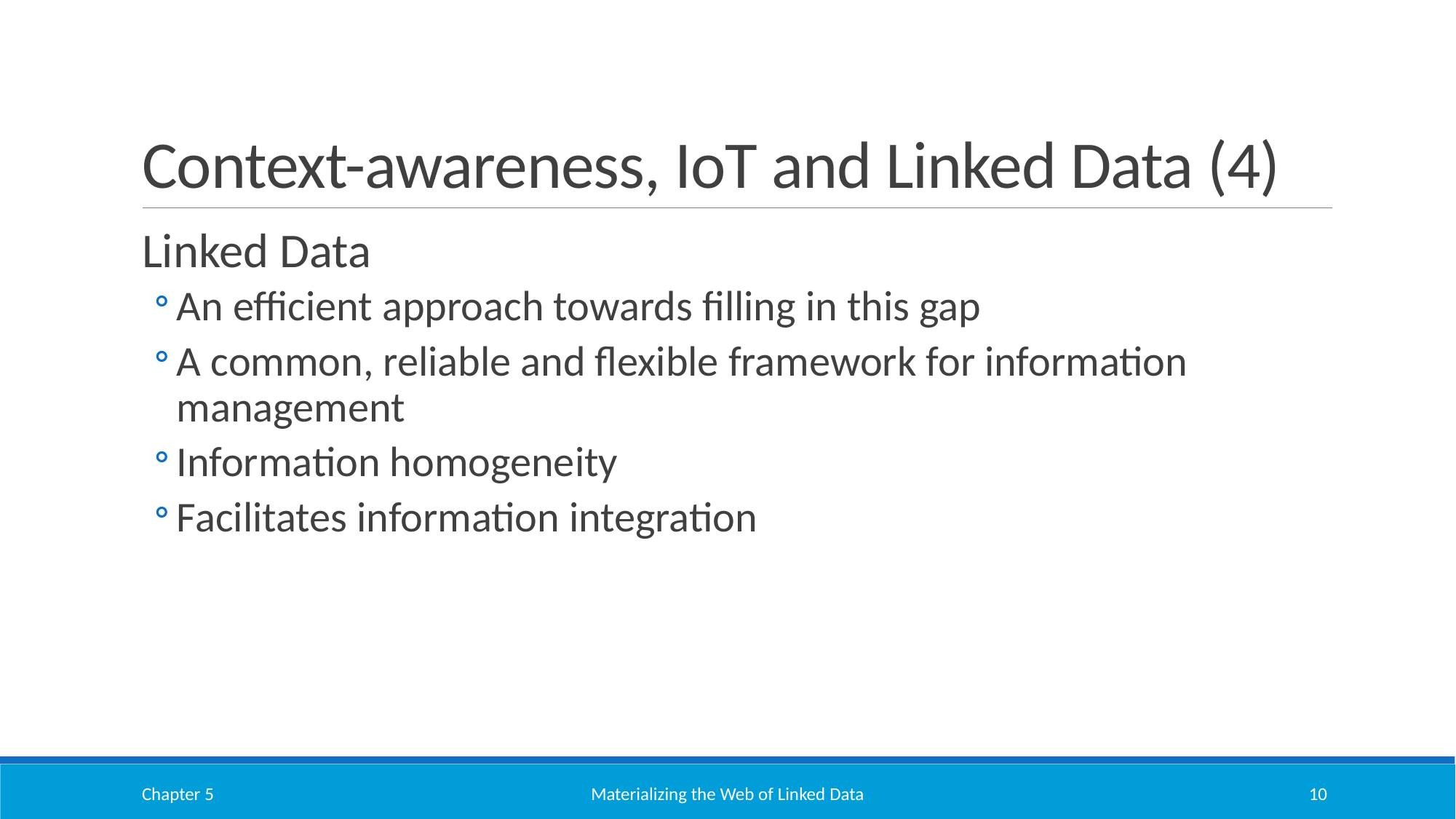

# Context-awareness, IoT and Linked Data (4)
Linked Data
An efficient approach towards filling in this gap
A common, reliable and flexible framework for information management
Information homogeneity
Facilitates information integration
Chapter 5
Materializing the Web of Linked Data
10